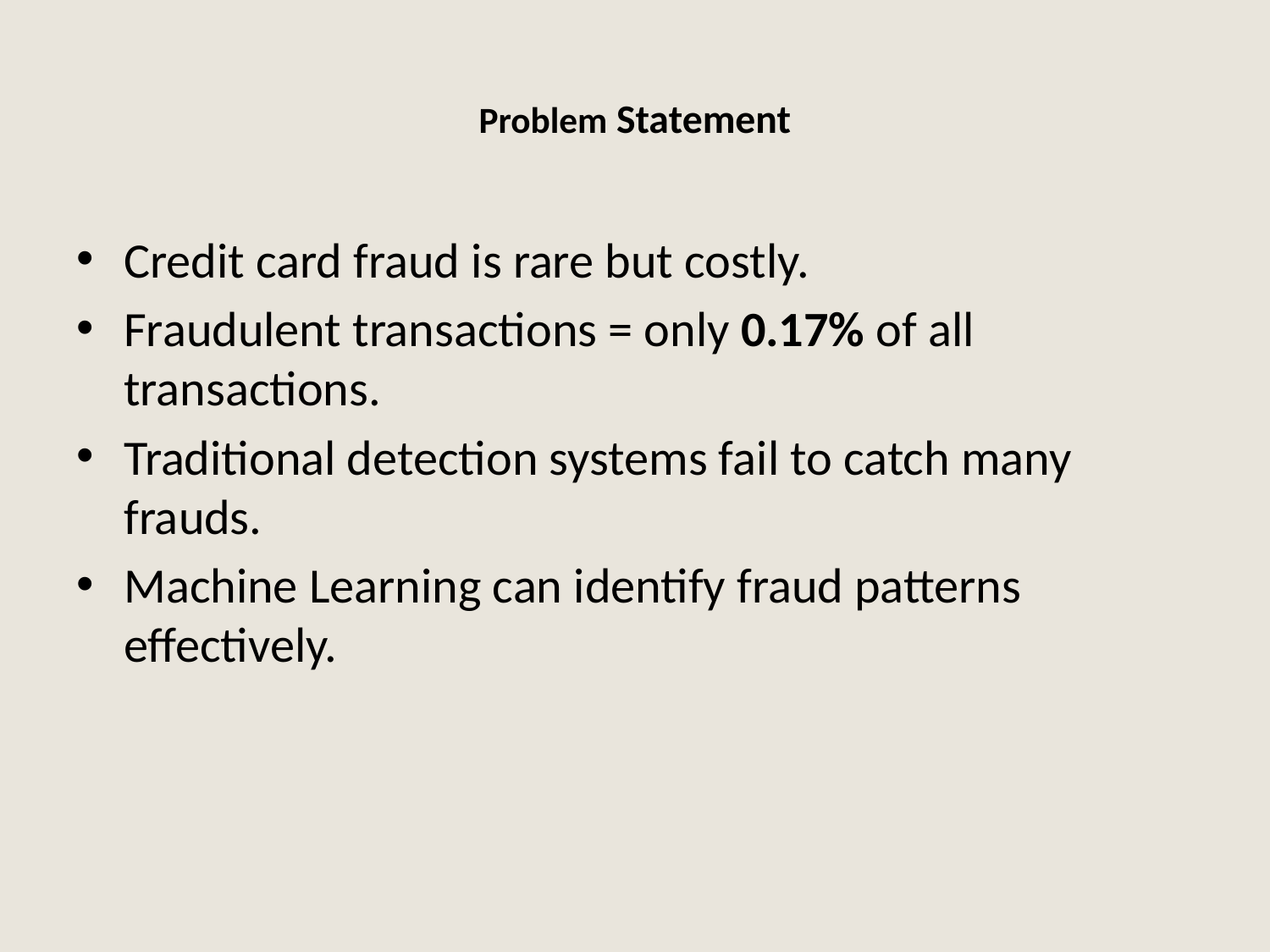

# Problem Statement
Credit card fraud is rare but costly.
Fraudulent transactions = only 0.17% of all transactions.
Traditional detection systems fail to catch many frauds.
Machine Learning can identify fraud patterns effectively.